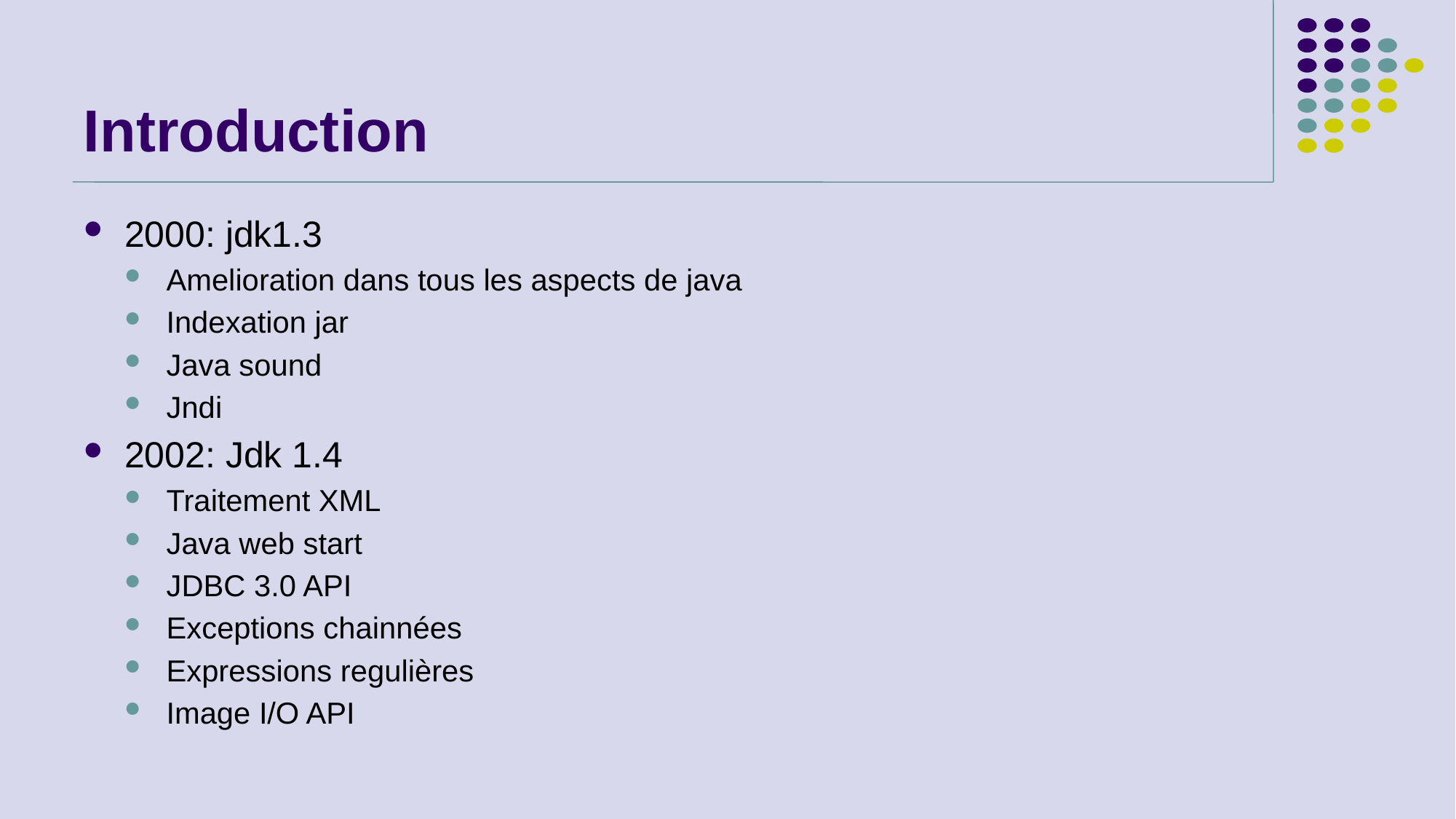

# Introduction
2000: jdk1.3
Amelioration dans tous les aspects de java
Indexation jar
Java sound
Jndi
2002: Jdk 1.4
Traitement XML
Java web start
JDBC 3.0 API
Exceptions chainnées
Expressions regulières
Image I/O API